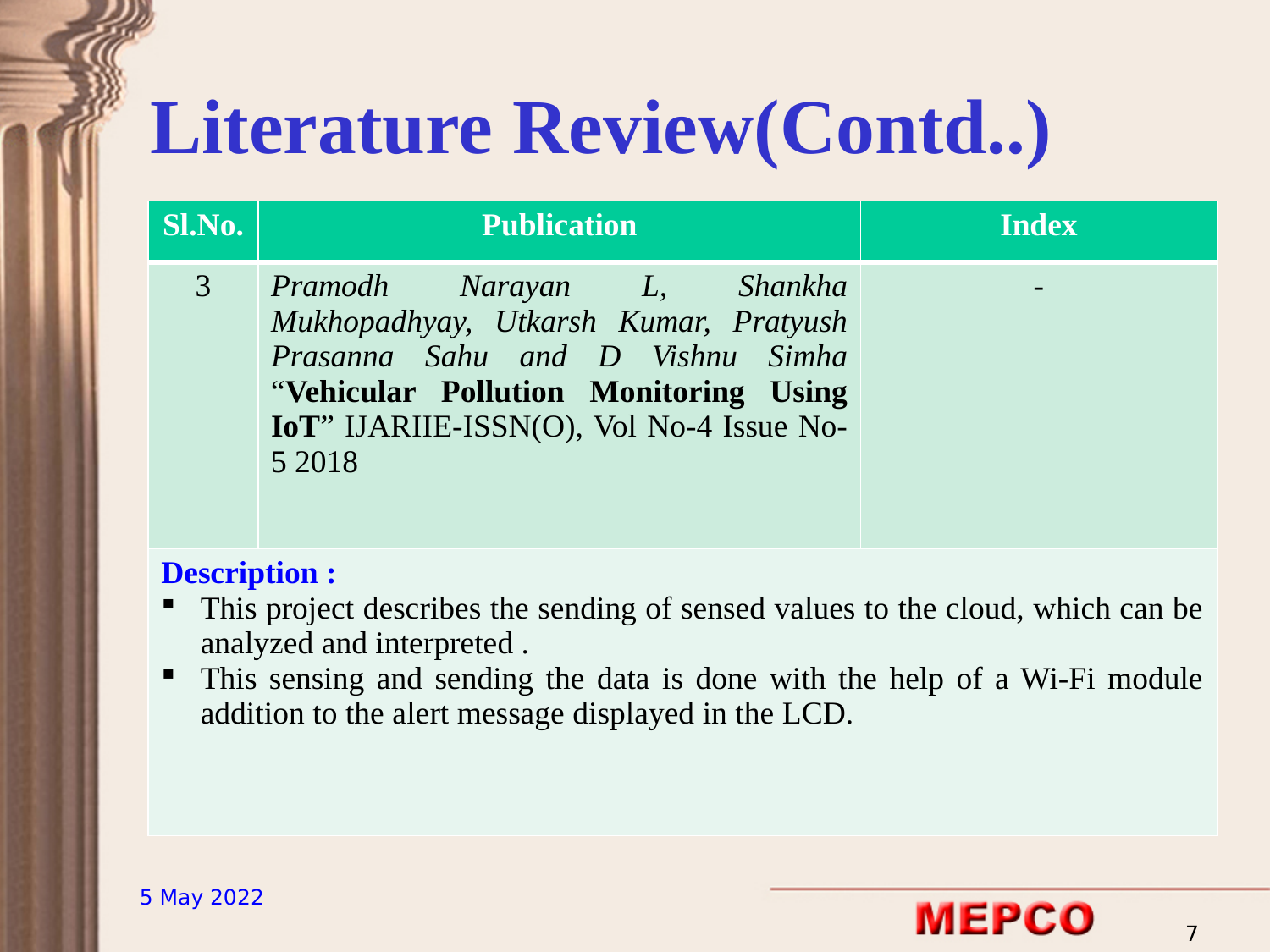

Literature Review(Contd..)
| Sl.No. | Publication | Index |
| --- | --- | --- |
| 3 | Pramodh Narayan L, Shankha Mukhopadhyay, Utkarsh Kumar, Pratyush Prasanna Sahu and D Vishnu Simha “Vehicular Pollution Monitoring Using IoT” IJARIIE-ISSN(O), Vol No-4 Issue No-5 2018 | - |
| Description : This project describes the sending of sensed values to the cloud, which can be analyzed and interpreted . This sensing and sending the data is done with the help of a Wi-Fi module addition to the alert message displayed in the LCD. |  |  |
Description :